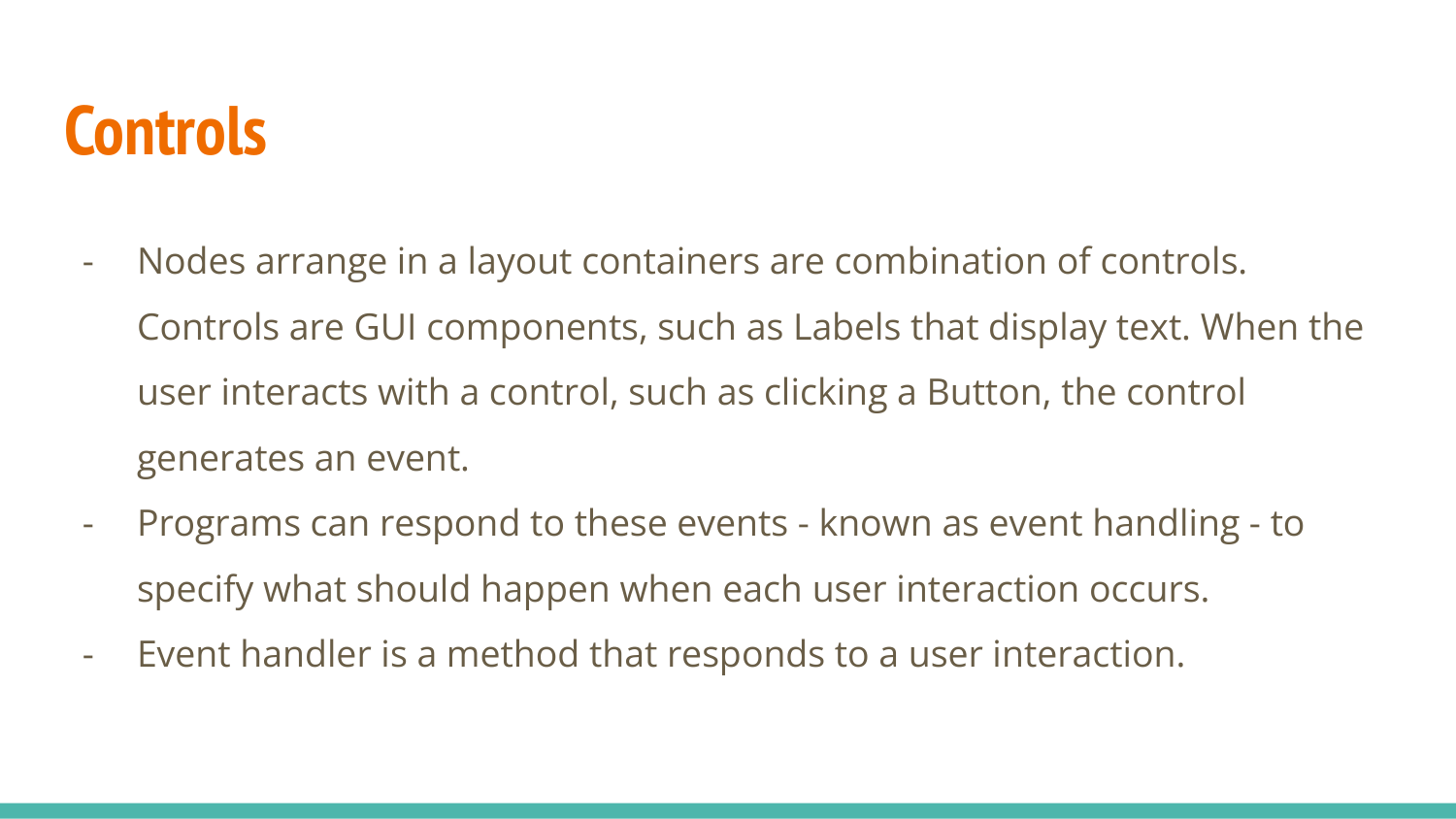

# Controls
Nodes arrange in a layout containers are combination of controls. Controls are GUI components, such as Labels that display text. When the user interacts with a control, such as clicking a Button, the control generates an event.
Programs can respond to these events - known as event handling - to specify what should happen when each user interaction occurs.
Event handler is a method that responds to a user interaction.